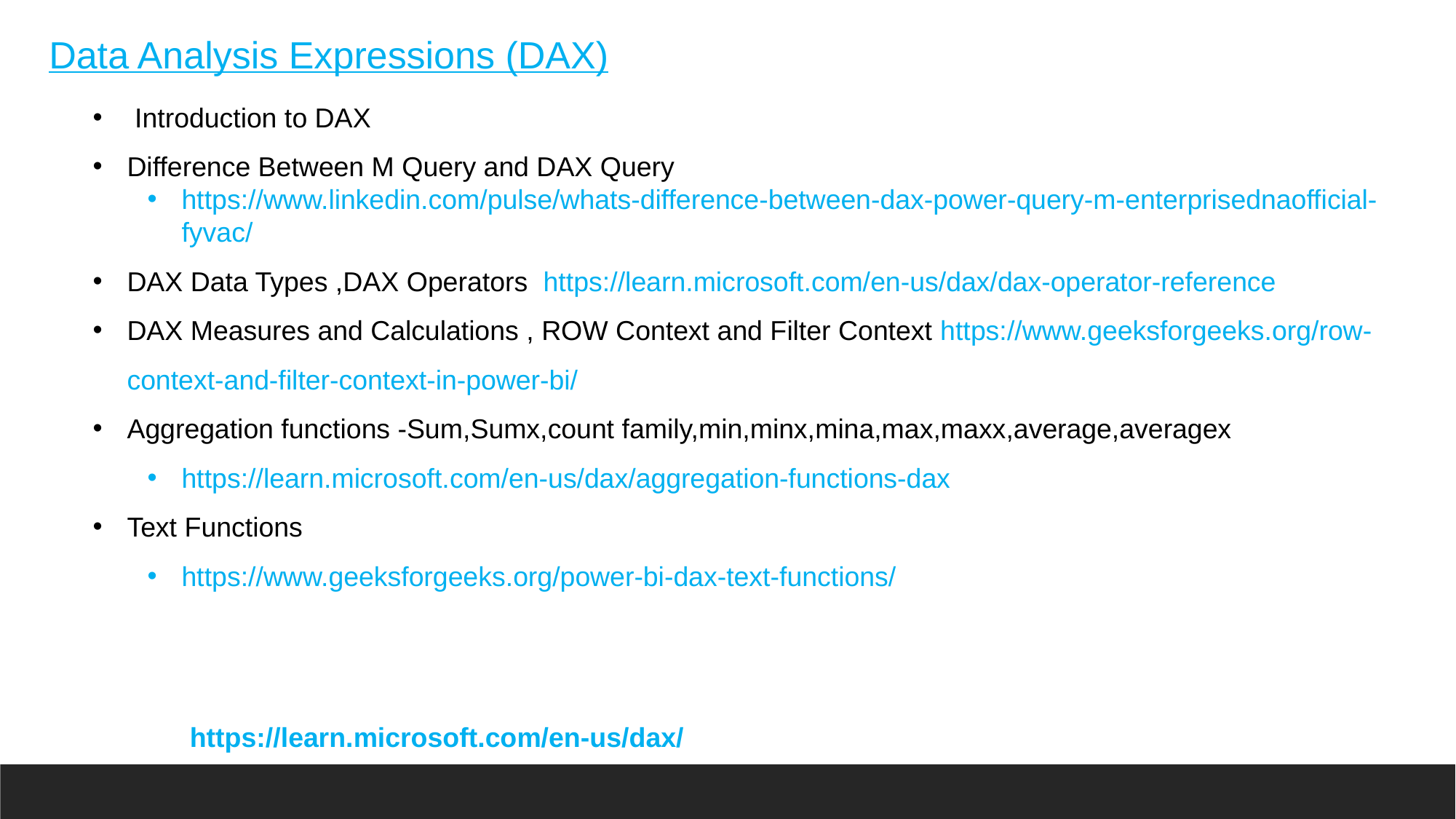

Data Analysis Expressions (DAX)
 Introduction to DAX
Difference Between M Query and DAX Query
https://www.linkedin.com/pulse/whats-difference-between-dax-power-query-m-enterprisednaofficial-fyvac/
DAX Data Types ,DAX Operators  https://learn.microsoft.com/en-us/dax/dax-operator-reference
DAX Measures and Calculations , ROW Context and Filter Context https://www.geeksforgeeks.org/row-context-and-filter-context-in-power-bi/
Aggregation functions -Sum,Sumx,count family,min,minx,mina,max,maxx,average,averagex
https://learn.microsoft.com/en-us/dax/aggregation-functions-dax
Text Functions
https://www.geeksforgeeks.org/power-bi-dax-text-functions/
https://learn.microsoft.com/en-us/dax/